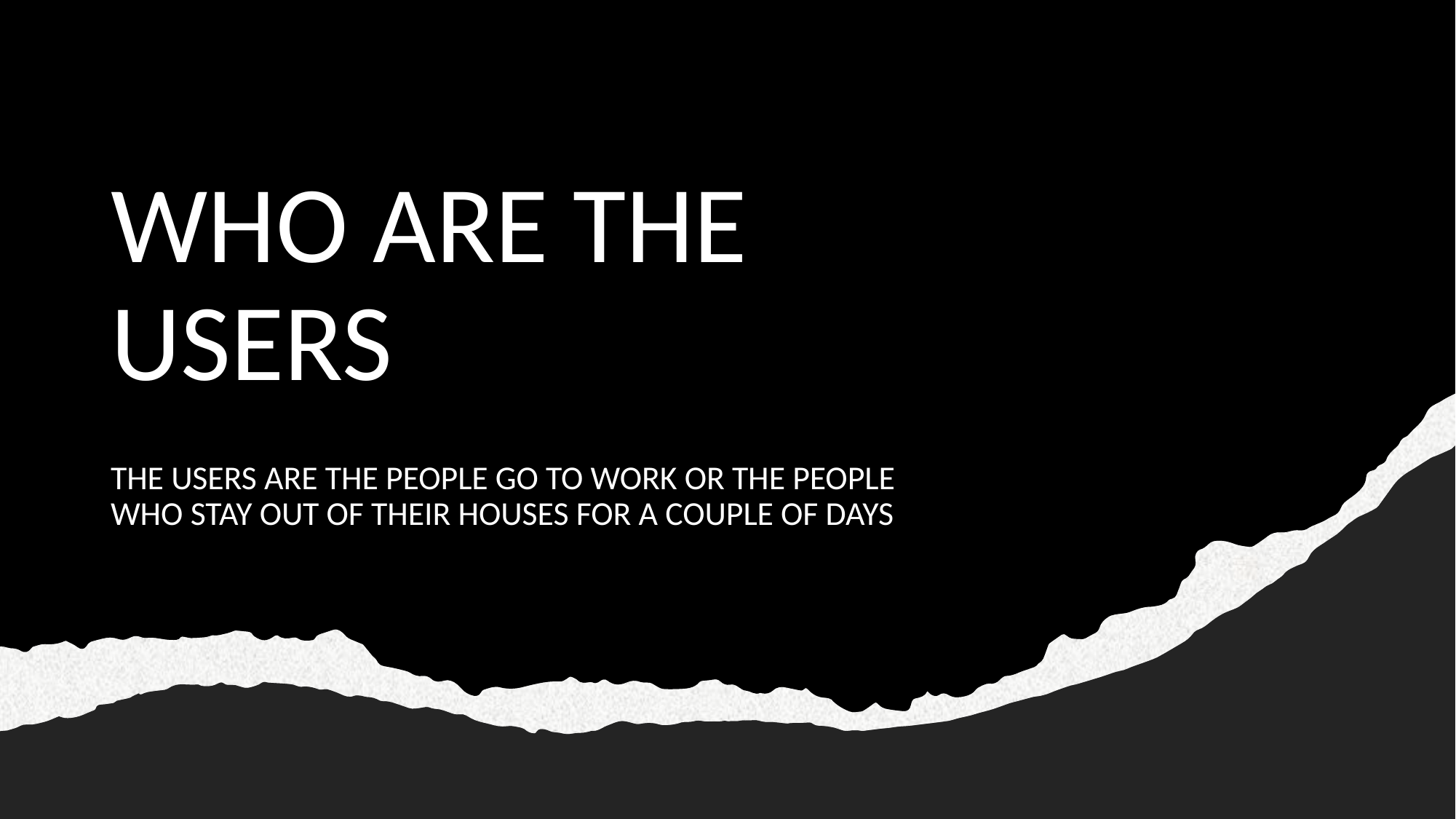

# WHO ARE THE USERS

THE USERS ARE THE PEOPLE GO TO WORK OR THE PEOPLE WHO STAY OUT OF THEIR HOUSES FOR A COUPLE OF DAYS